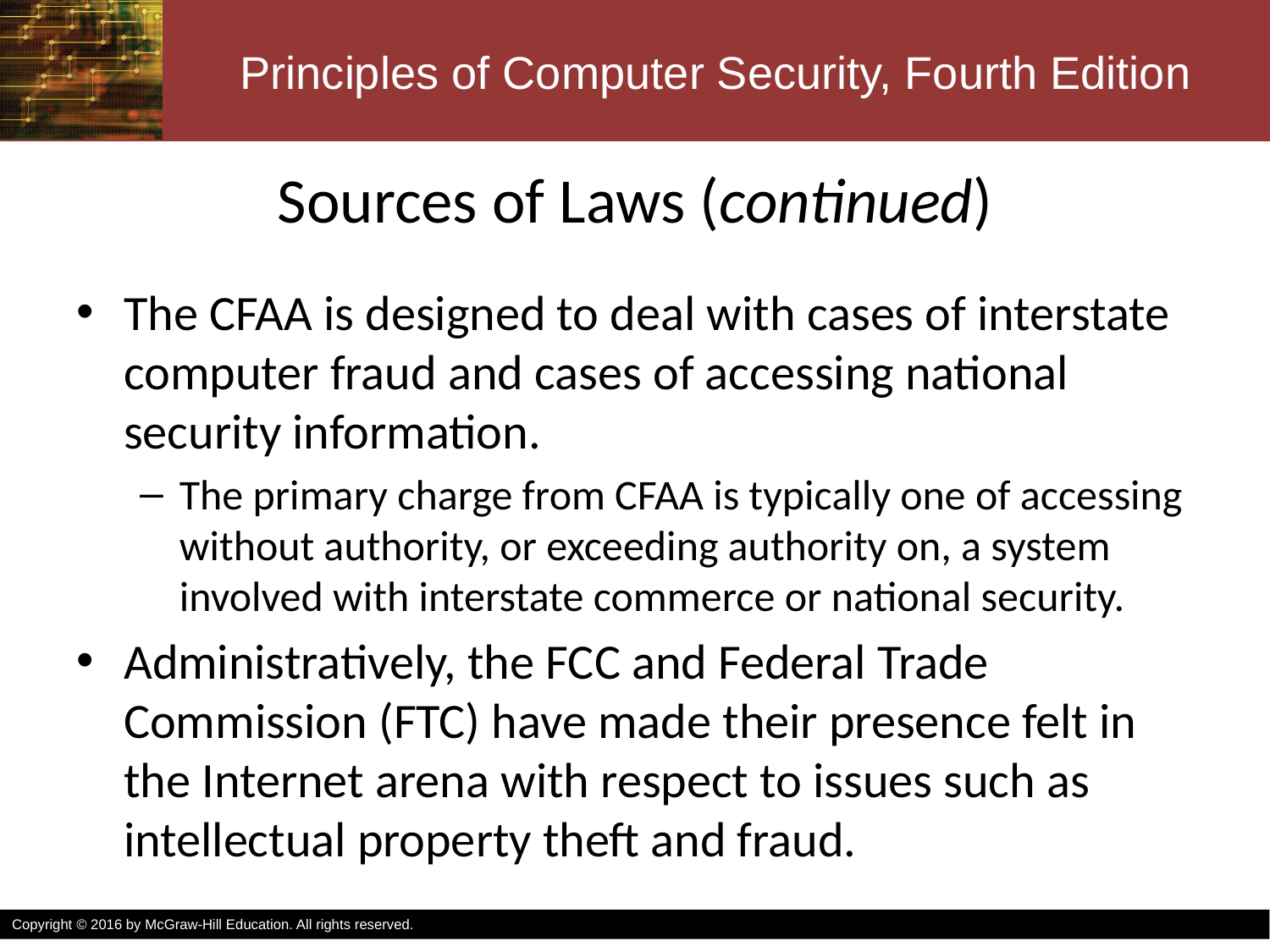

# Sources of Laws (continued)
The CFAA is designed to deal with cases of interstate computer fraud and cases of accessing national security information.
The primary charge from CFAA is typically one of accessing without authority, or exceeding authority on, a system involved with interstate commerce or national security.
Administratively, the FCC and Federal Trade Commission (FTC) have made their presence felt in the Internet arena with respect to issues such as intellectual property theft and fraud.